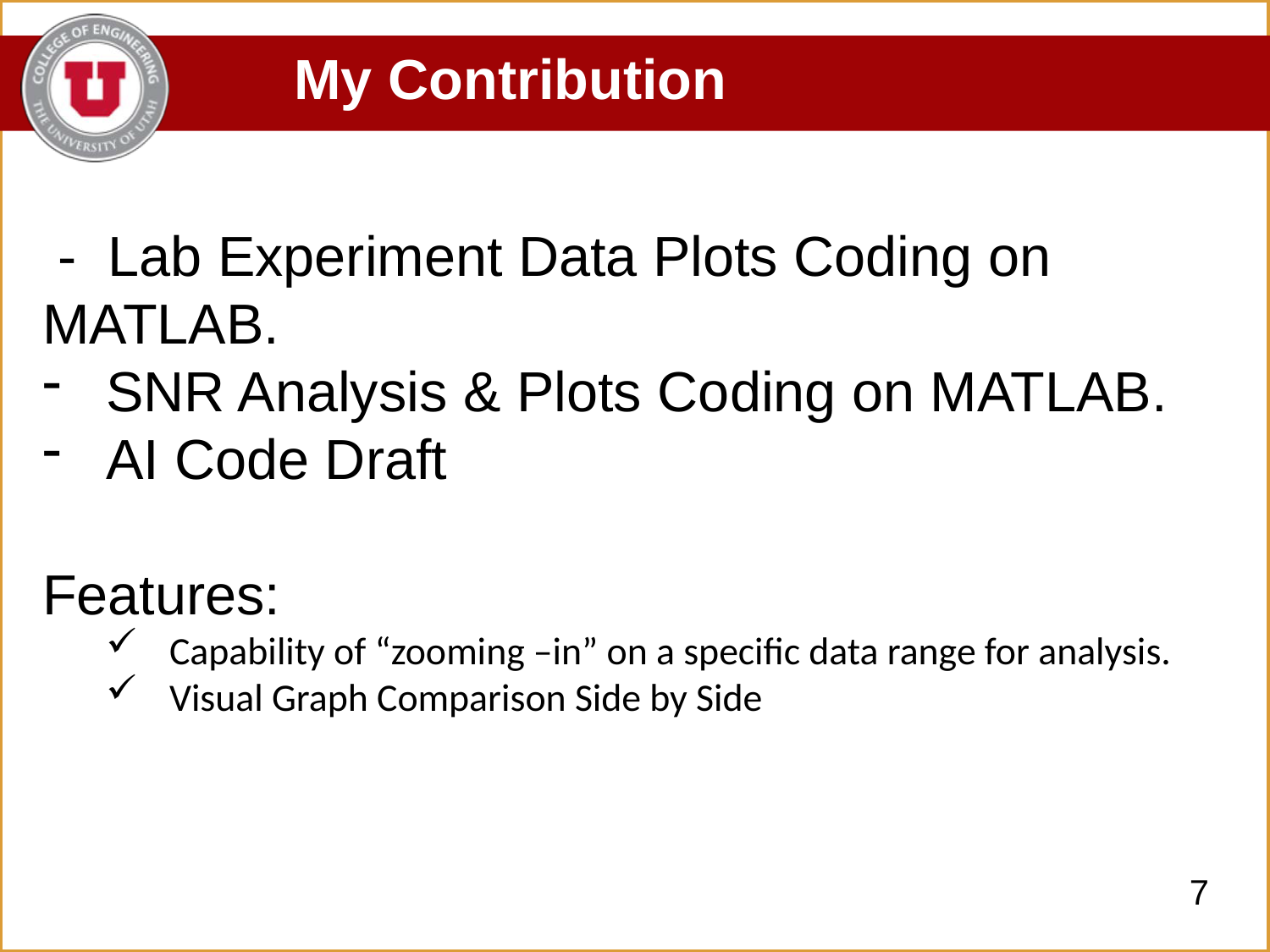

# My Contribution
 -  Lab Experiment Data Plots Coding on MATLAB.
SNR Analysis & Plots Coding on MATLAB.
AI Code Draft

Features:
Capability of “zooming –in” on a specific data range for analysis.
Visual Graph Comparison Side by Side

                             7